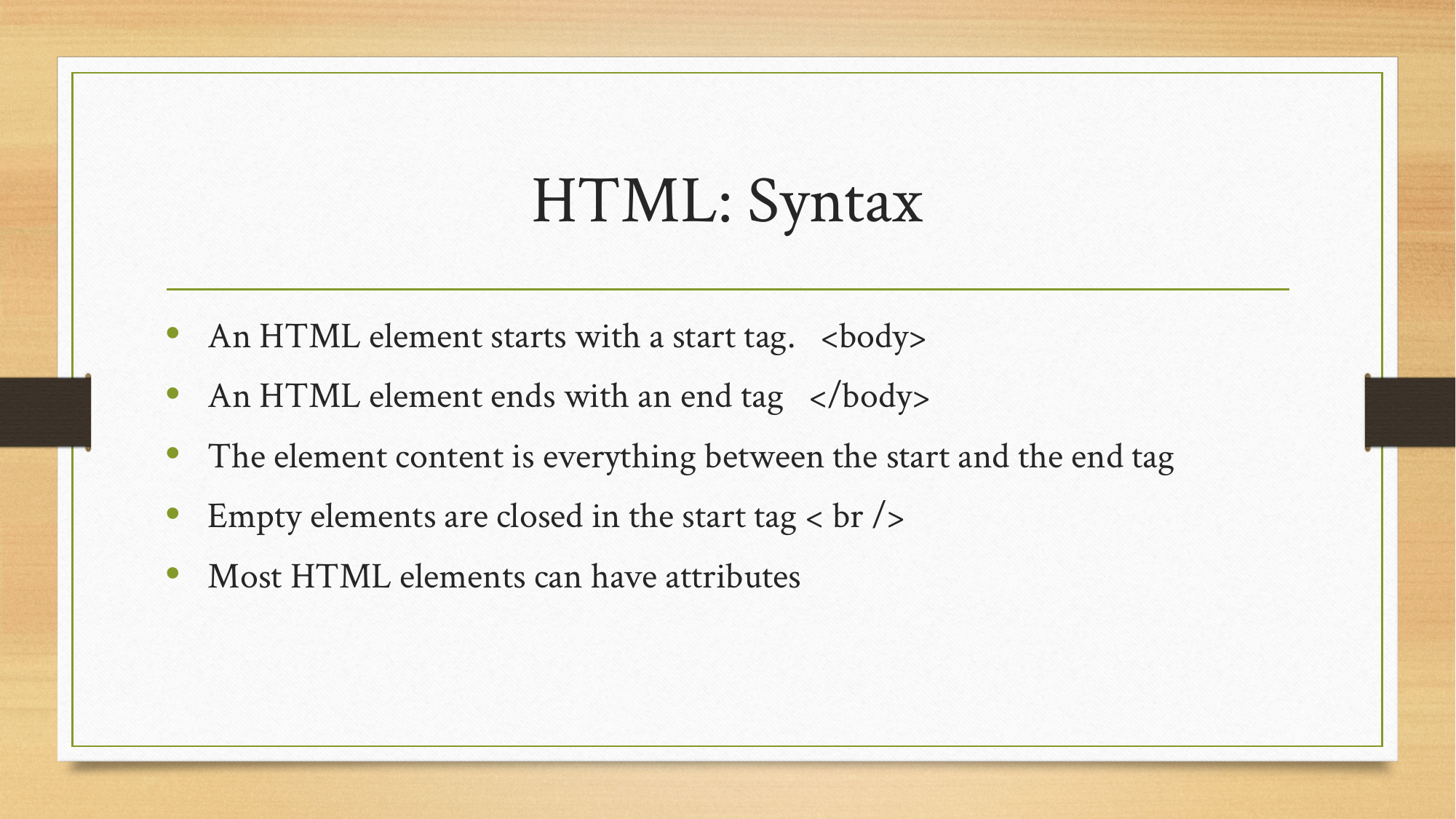

# HTML: Syntax
 An HTML element starts with a start tag.   <body>
 An HTML element ends with an end tag   </body>
 The element content is everything between the start and the end tag
 Empty elements are closed in the start tag < br />
 Most HTML elements can have attributes